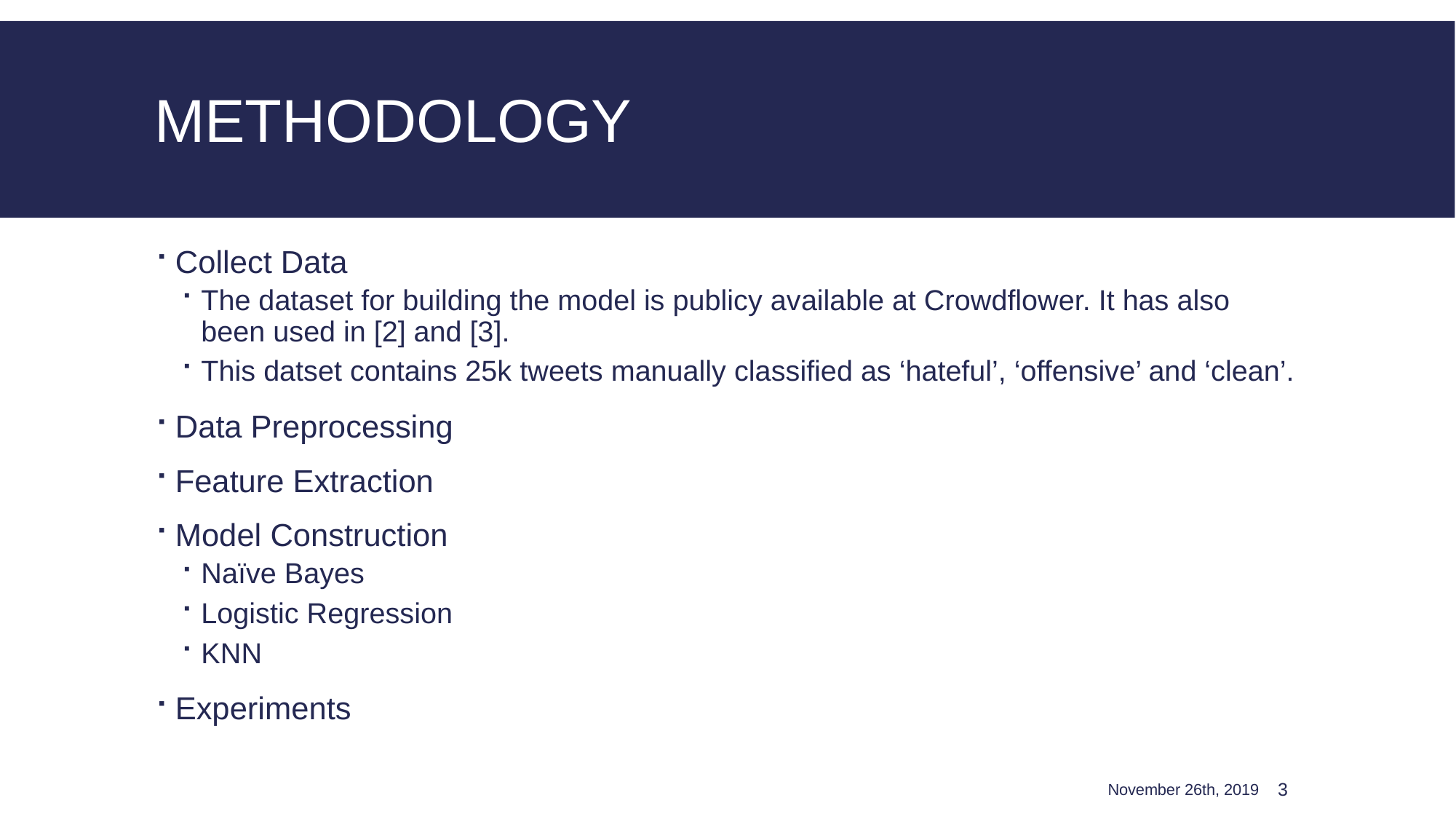

# Methodology
Collect Data
The dataset for building the model is publicy available at Crowdflower. It has also been used in [2] and [3].
This datset contains 25k tweets manually classified as ‘hateful’, ‘offensive’ and ‘clean’.
Data Preprocessing
Feature Extraction
Model Construction
Naïve Bayes
Logistic Regression
KNN
Experiments
November 26th, 2019
3